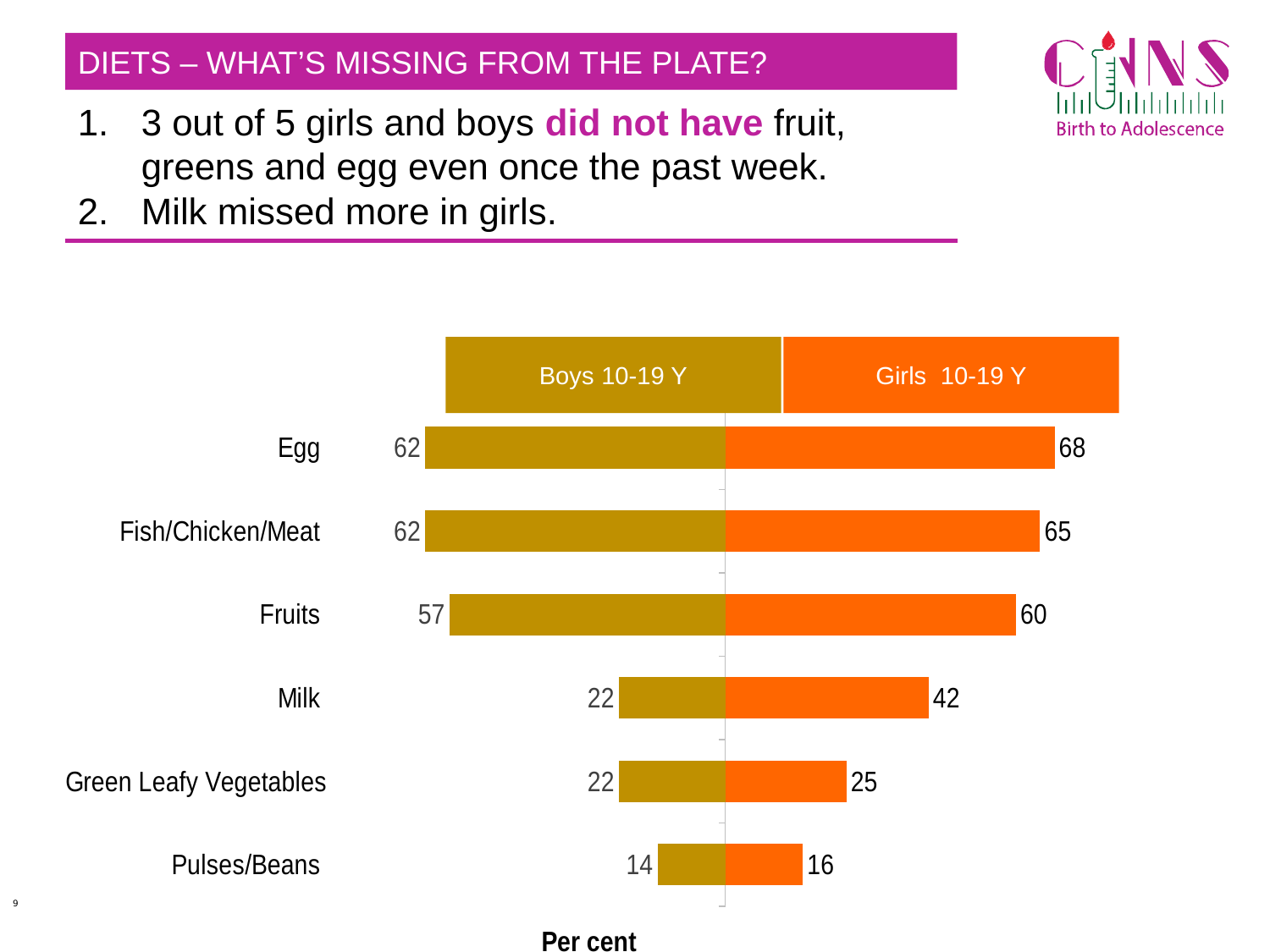

DIETS – WHAT’S MISSING FROM THE PLATE?
3 out of 5 girls and boys did not have fruit, greens and egg even once the past week.
Milk missed more in girls.
Girls  10-19 Y
Boys 10-19 Y

### Chart

| Category | Boys  | Girls |
|---|---|---|
| Pulses/Beans  | -14.0 | 16.0 |
| Green Leafy Vegetables | -22.0 | 25.0 |
| Milk  | -22.0 | 42.0 |
| Fruits  | -57.0 | 60.0 |
| Fish/Chicken/Meat  | -62.0 | 65.0 |
| Egg  | -62.0 | 68.0 |